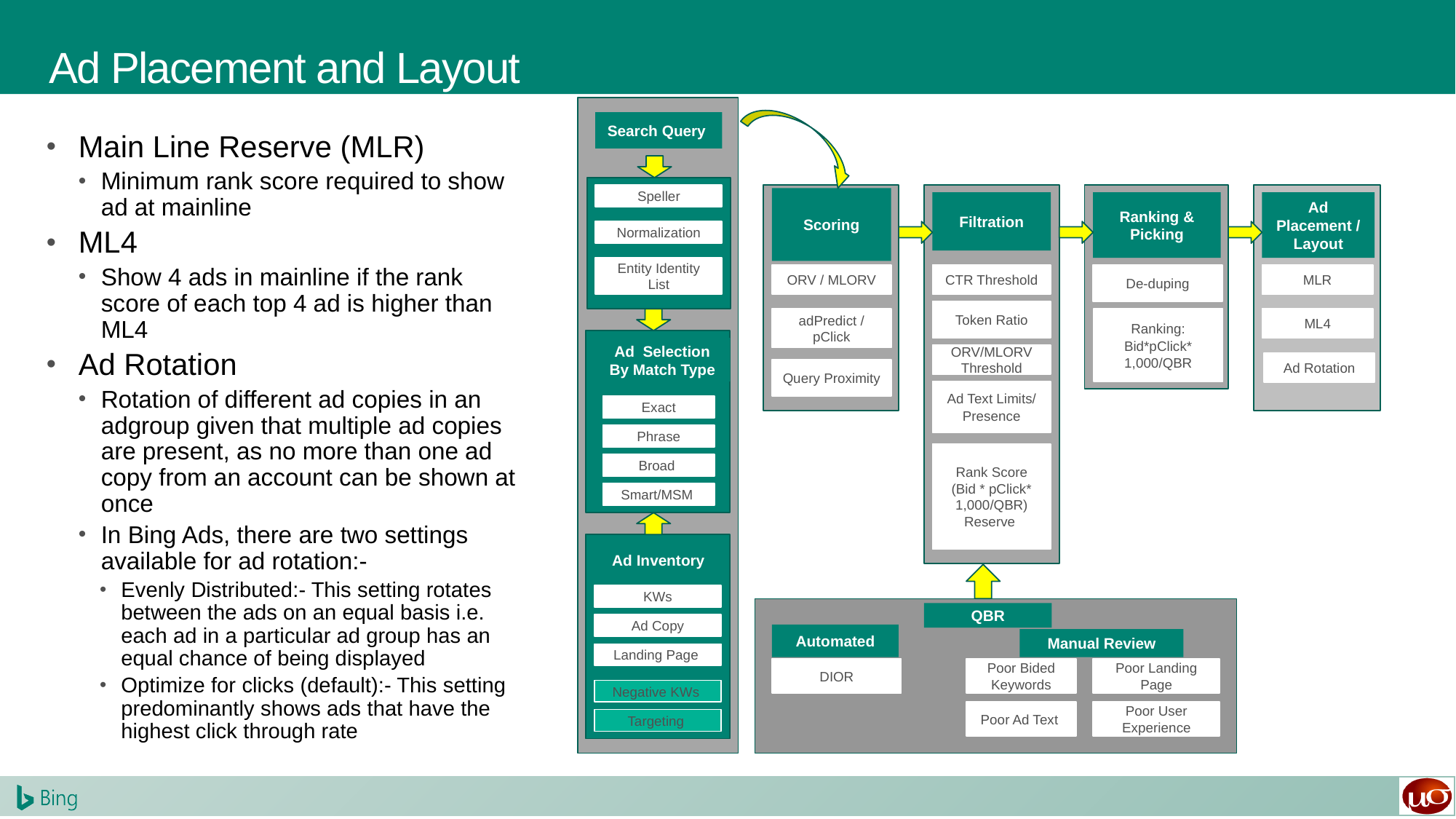

# Ad Placement and Layout

Search Query

Speller
Normalization
Entity Identity List

Scoring
ORV / MLORV
adPredict / pClick
Query Proximity

Filtration

CTR Threshold
Token Ratio
ORV/MLORV Threshold
Ad Text Limits/
Presence
Rank Score (Bid * pClick* 1,000/QBR) Reserve

Ranking & Picking

De-duping
Ranking:
Bid*pClick* 1,000/QBR

Ad Placement / Layout

MLR
ML4
Ad Rotation

Ad  Selection By Match Type
Exact
Phrase
Broad
Smart/MSM

Ad Inventory
KWs
Ad Copy
Landing Page
Negative KWs
Targeting

QBR
Automated
Manual Review
DIOR
Poor Bided Keywords
Poor Landing Page
Poor Ad Text
Poor User Experience
Main Line Reserve (MLR)
Minimum rank score required to show ad at mainline
ML4
Show 4 ads in mainline if the rank score of each top 4 ad is higher than ML4
Ad Rotation
Rotation of different ad copies in an adgroup given that multiple ad copies are present, as no more than one ad copy from an account can be shown at once
In Bing Ads, there are two settings available for ad rotation:-
Evenly Distributed:- This setting rotates between the ads on an equal basis i.e. each ad in a particular ad group has an equal chance of being displayed
Optimize for clicks (default):- This setting predominantly shows ads that have the highest click through rate